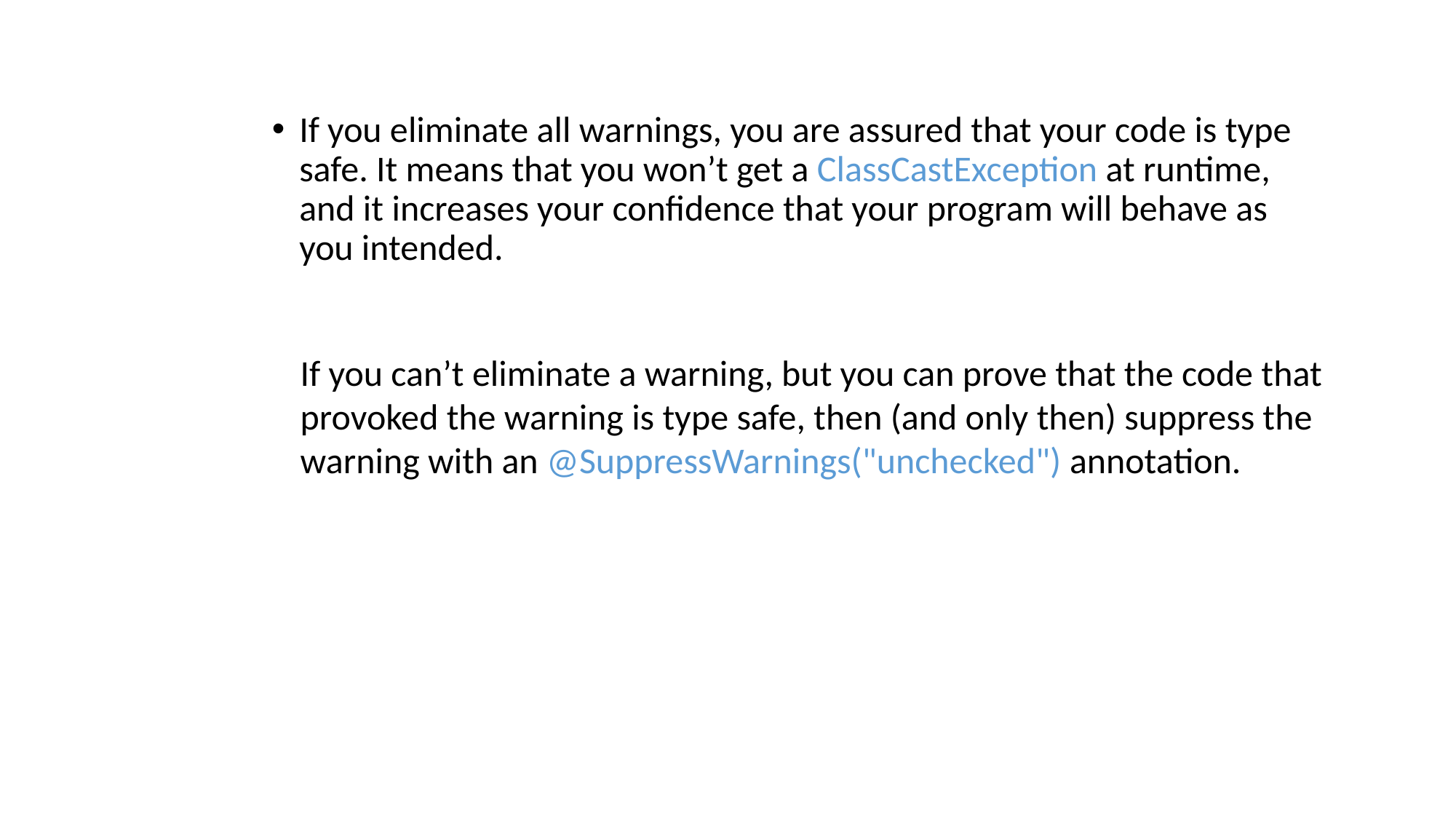

If you eliminate all warnings, you are assured that your code is type safe. It means that you won’t get a ClassCastException at runtime, and it increases your confidence that your program will behave as you intended.
If you can’t eliminate a warning, but you can prove that the code that provoked the warning is type safe, then (and only then) suppress the warning with an @SuppressWarnings("unchecked") annotation.